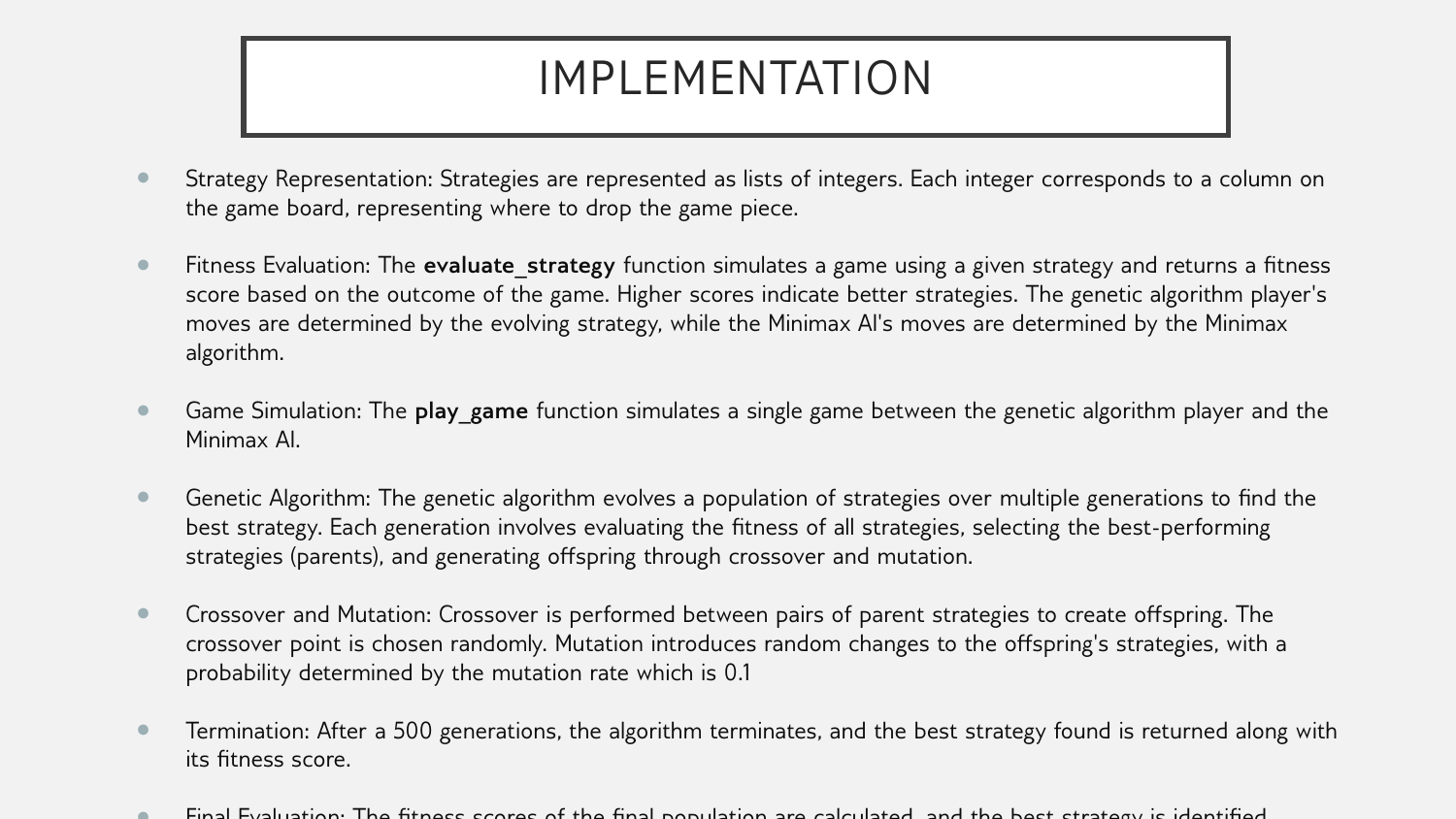

# Implementation
Strategy Representation: Strategies are represented as lists of integers. Each integer corresponds to a column on the game board, representing where to drop the game piece.

Fitness Evaluation: The evaluate_strategy function simulates a game using a given strategy and returns a fitness score based on the outcome of the game. Higher scores indicate better strategies. The genetic algorithm player's moves are determined by the evolving strategy, while the Minimax AI's moves are determined by the Minimax algorithm.

Game Simulation: The play_game function simulates a single game between the genetic algorithm player and the Minimax AI.

Genetic Algorithm: The genetic algorithm evolves a population of strategies over multiple generations to find the best strategy. Each generation involves evaluating the fitness of all strategies, selecting the best-performing strategies (parents), and generating offspring through crossover and mutation.

Crossover and Mutation: Crossover is performed between pairs of parent strategies to create offspring. The crossover point is chosen randomly. Mutation introduces random changes to the offspring's strategies, with a probability determined by the mutation rate which is 0.1

Termination: After a 500 generations, the algorithm terminates, and the best strategy found is returned along with its fitness score.

Final Evaluation: The fitness scores of the final population are calculated, and the best strategy is identified.